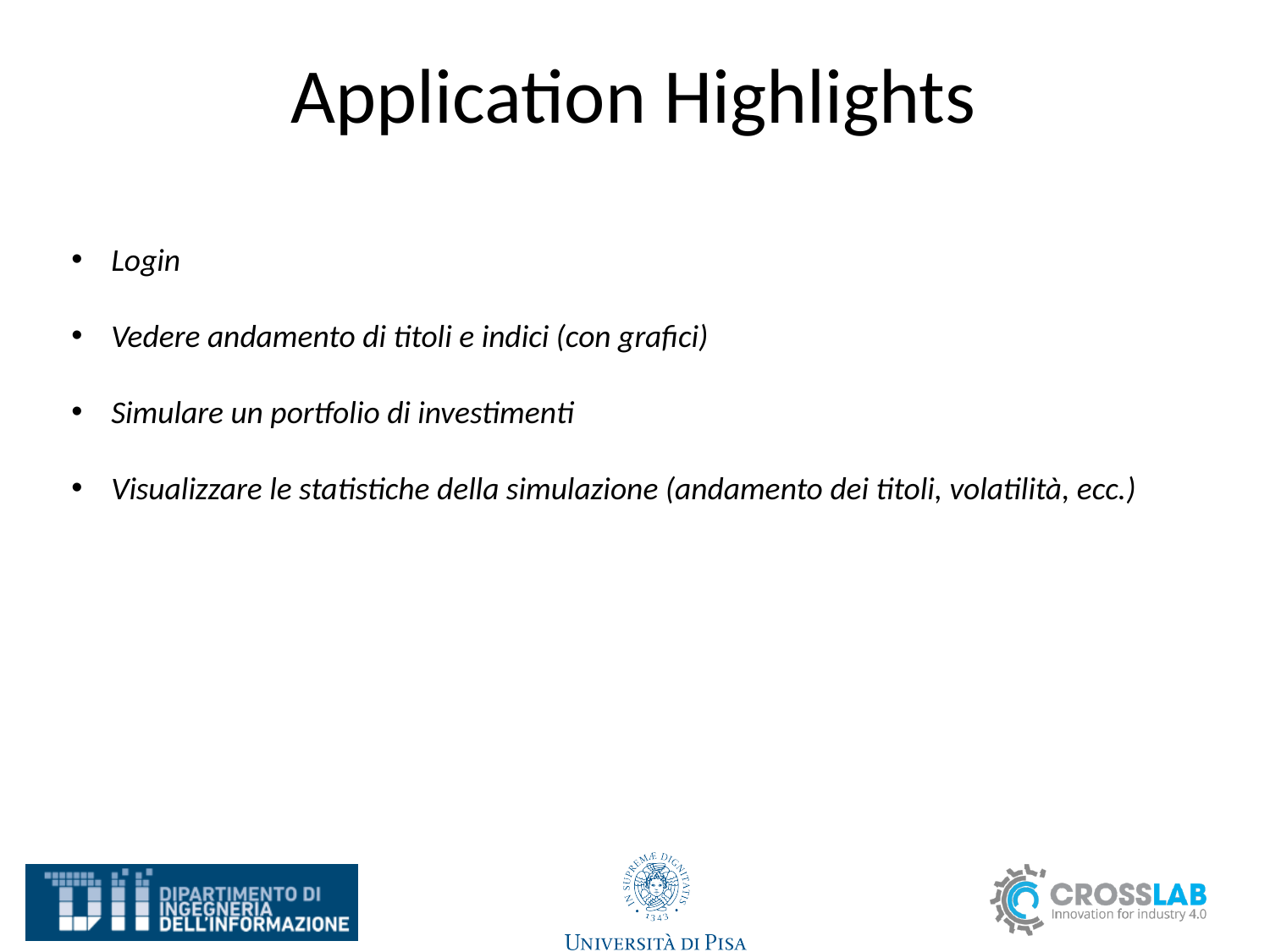

# Application Highlights
Login
Vedere andamento di titoli e indici (con grafici)
Simulare un portfolio di investimenti
Visualizzare le statistiche della simulazione (andamento dei titoli, volatilità, ecc.)